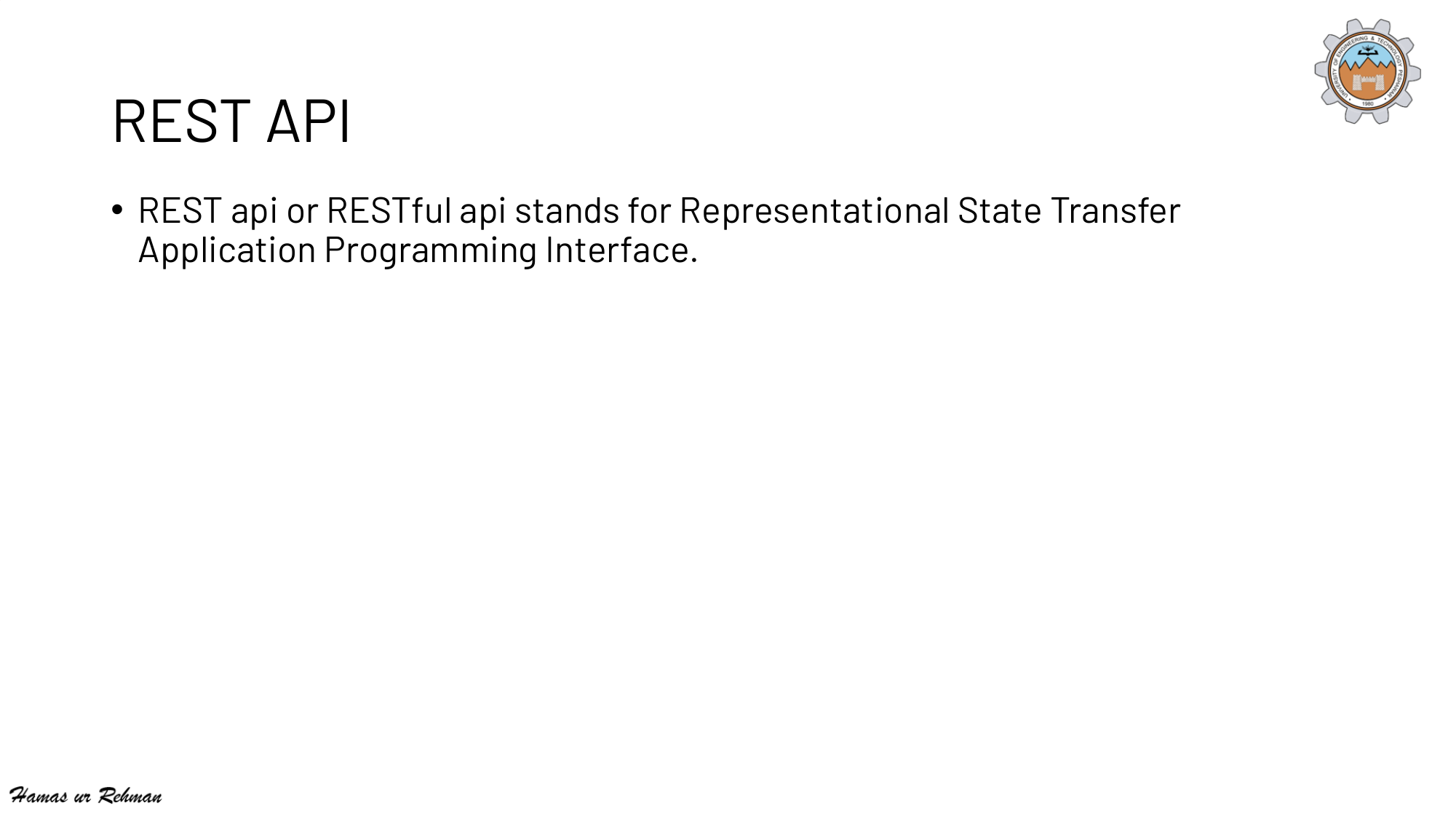

# REST API
REST api or RESTful api stands for Representational State Transfer Application Programming Interface.